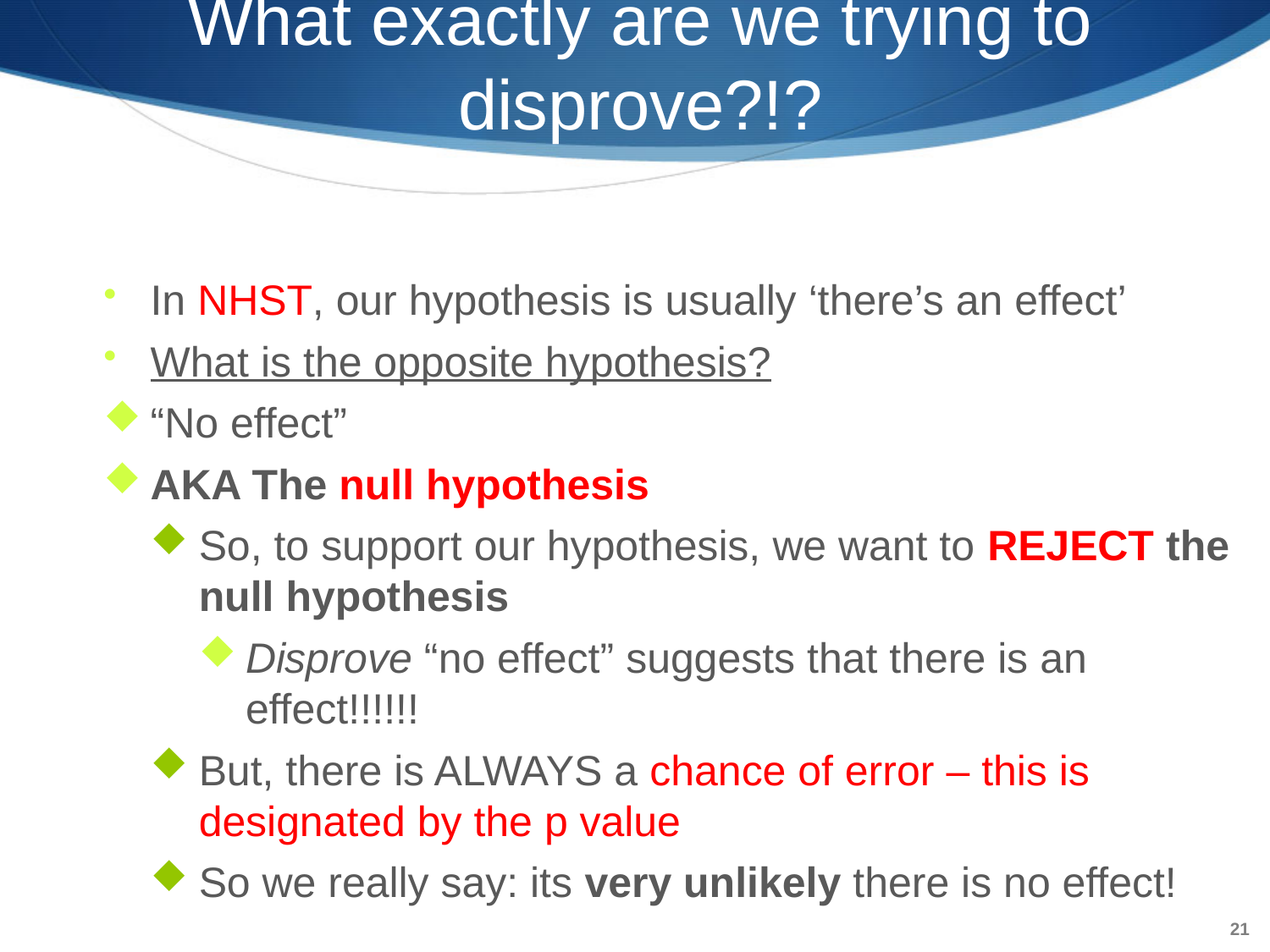

What exactly are we trying to disprove?!?
In NHST, our hypothesis is usually ‘there’s an effect’
What is the opposite hypothesis?
“No effect”
AKA The null hypothesis
So, to support our hypothesis, we want to REJECT the null hypothesis
Disprove “no effect” suggests that there is an effect!!!!!!
But, there is ALWAYS a chance of error – this is designated by the p value
So we really say: its very unlikely there is no effect!

21